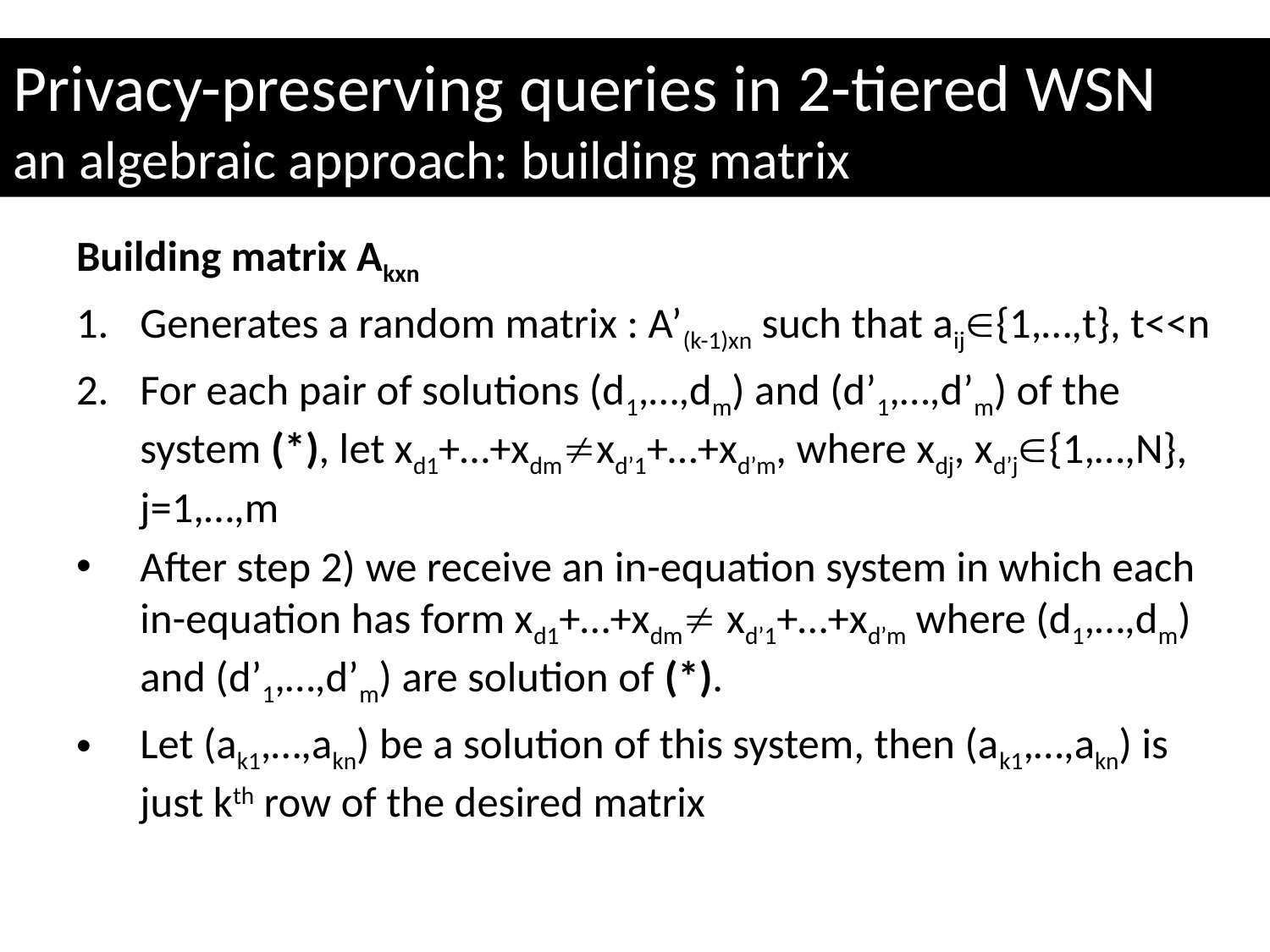

# Privacy-preserving queries in 2-tiered WSN an algebraic approach: building matrix
Building matrix Akxn
Generates a random matrix : A’(k-1)xn such that aij∈{1,…,t}, t<<n
For each pair of solutions (d1,…,dm) and (d’1,…,d’m) of the system (*), let xd1+…+xdm≠xd’1+…+xd’m, where xdj, xd’j∈{1,…,N}, j=1,…,m
After step 2) we receive an in-equation system in which each in-equation has form xd1+…+xdm≠ xd’1+…+xd’m where (d1,…,dm) and (d’1,…,d’m) are solution of (*).
Let (ak1,…,akn) be a solution of this system, then (ak1,…,akn) is just kth row of the desired matrix